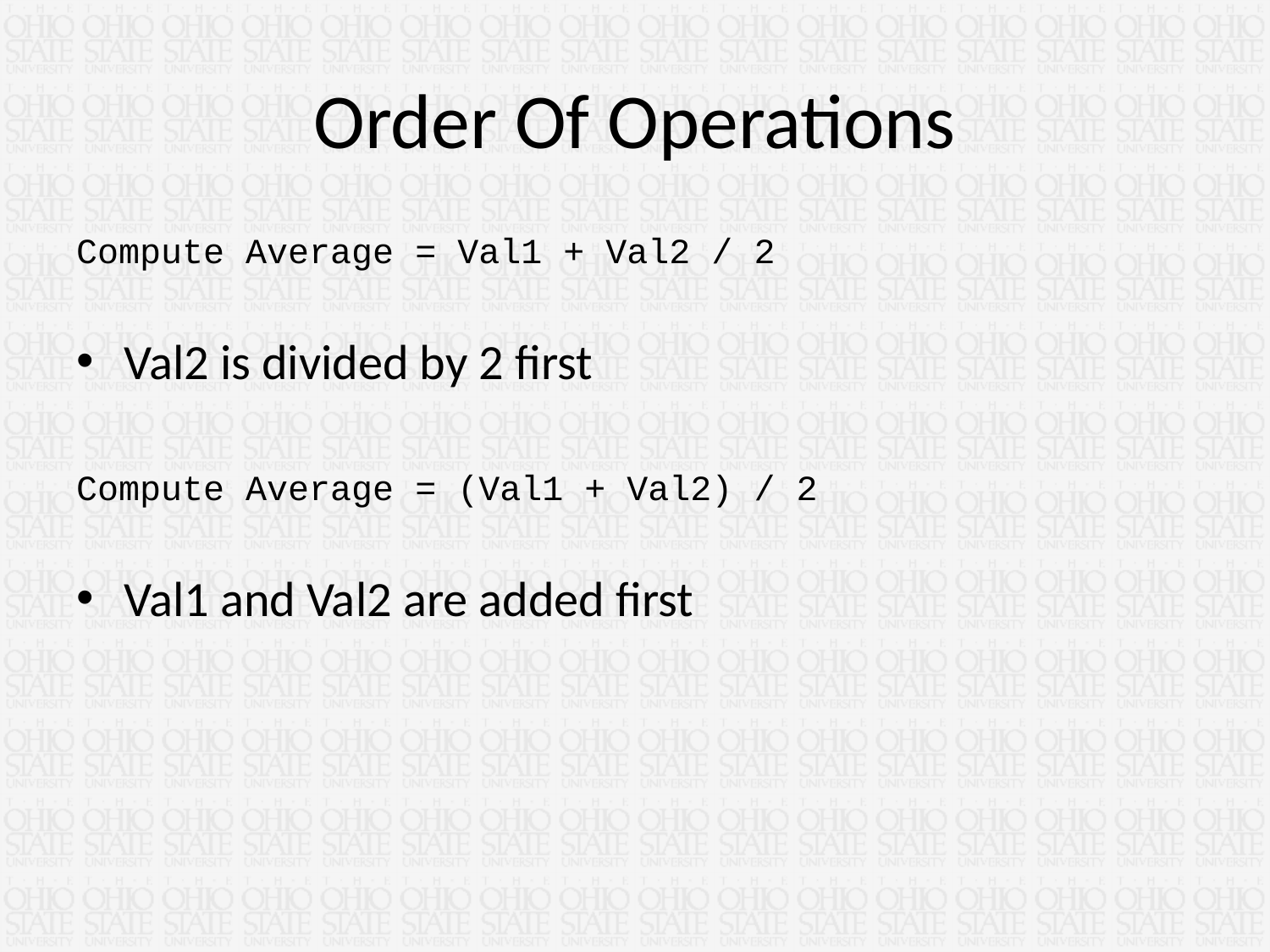

# Order Of Operations
Compute Average = Val1 + Val2 / 2

Val2 is divided by 2 first

Compute Average = (Val1 + Val2) / 2

Val1 and Val2 are added first